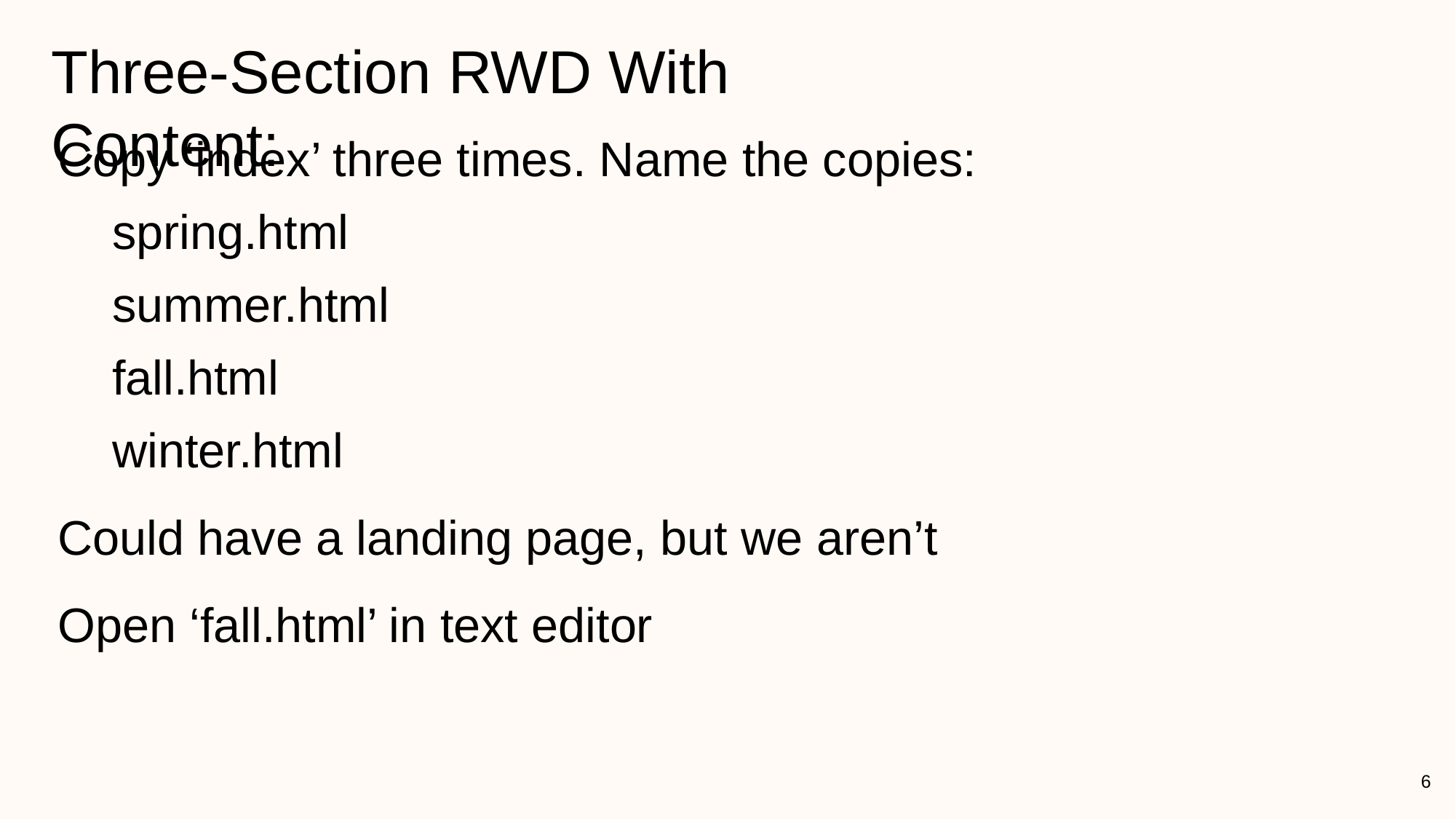

Three-Section RWD With Content:
Copy ‘index’ three times. Name the copies:
spring.html
summer.html
fall.html
winter.html
Could have a landing page, but we aren’t
Open ‘fall.html’ in text editor
6